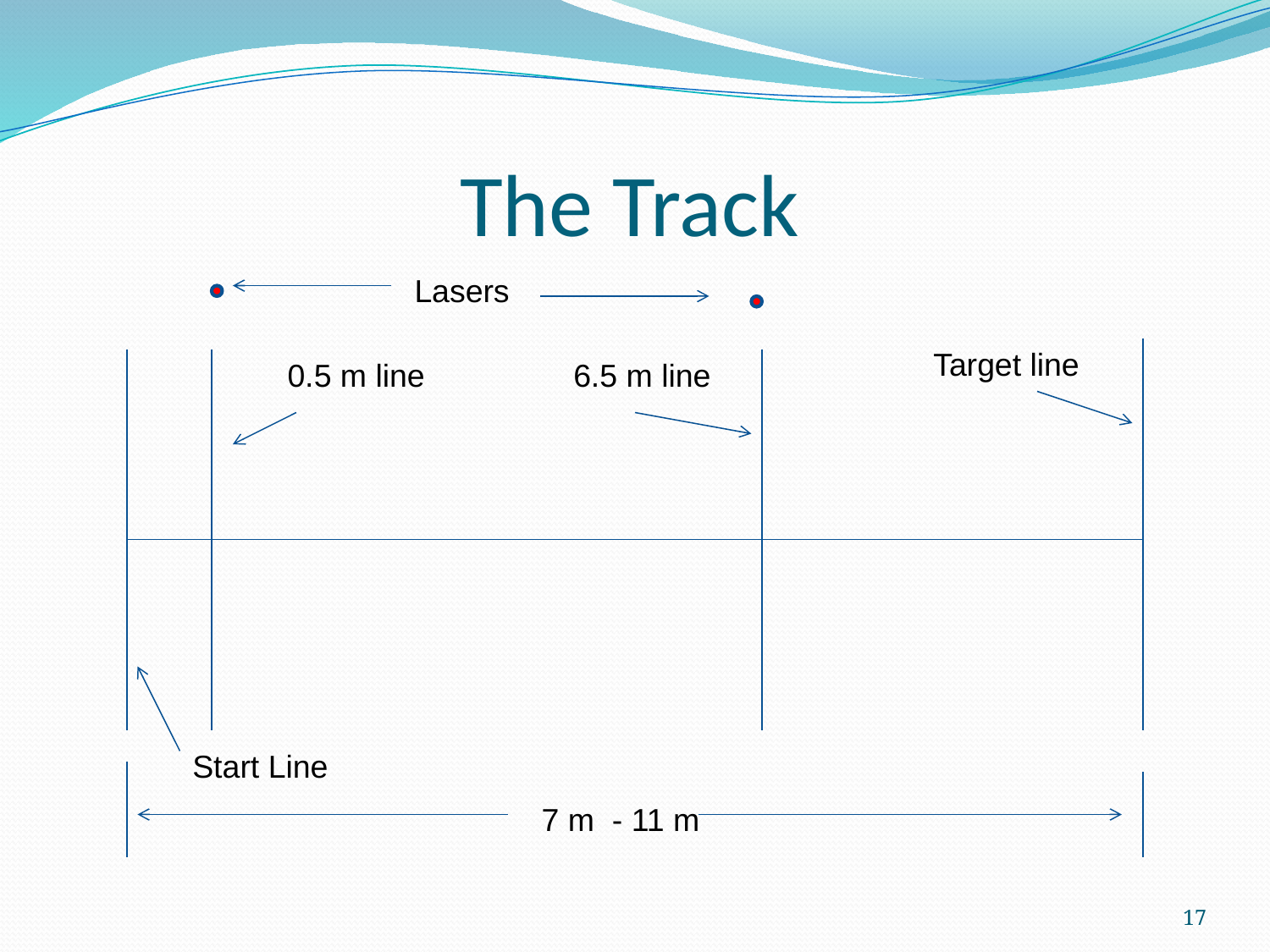

# The Track
Lasers

Target line
0.5 m line
6.5 m line
Start Line
7 m  - 11 m
17